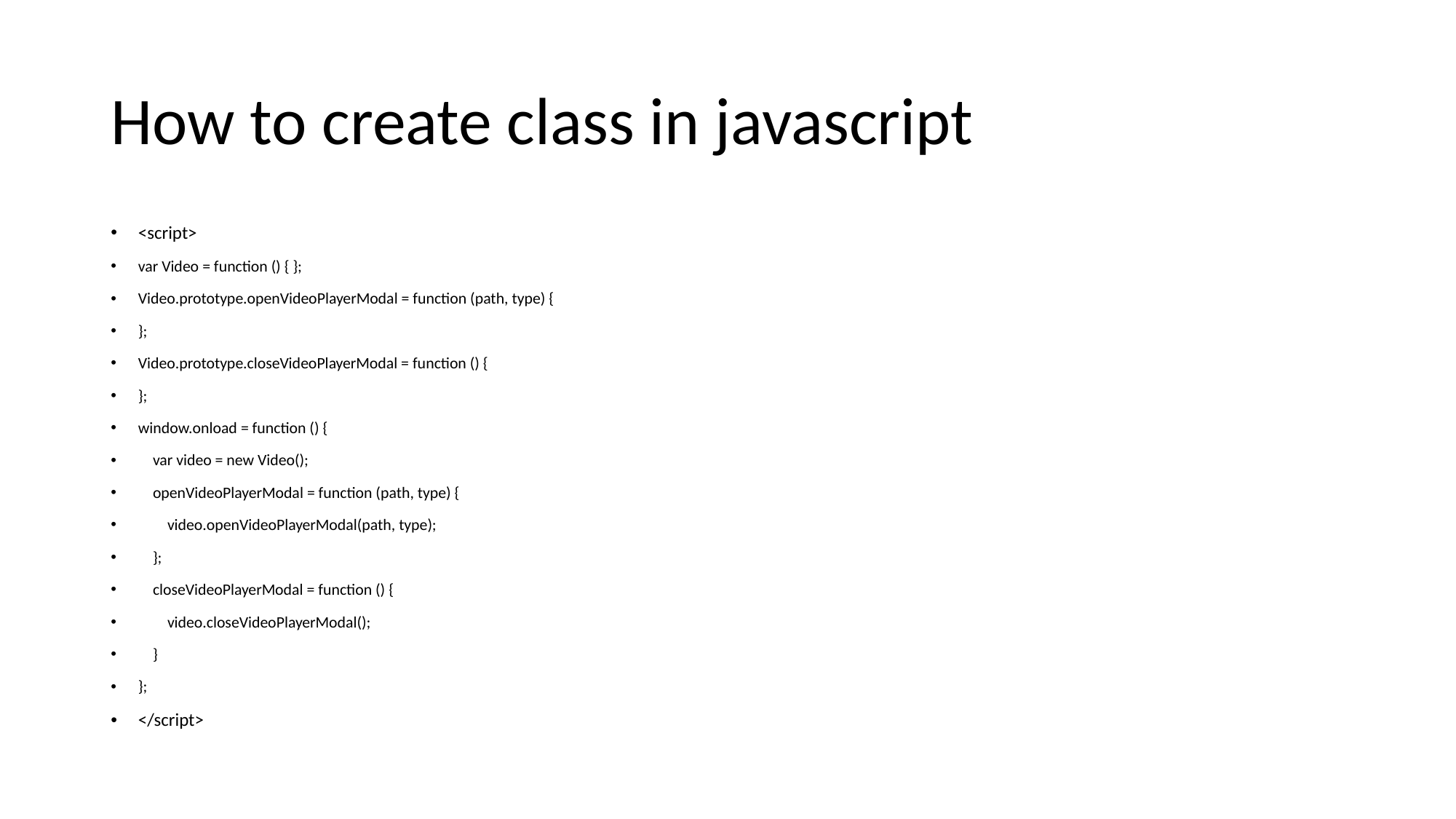

# How to create class in javascript
<script>
var Video = function () { };
Video.prototype.openVideoPlayerModal = function (path, type) {
};
Video.prototype.closeVideoPlayerModal = function () {
};
window.onload = function () {
    var video = new Video();
    openVideoPlayerModal = function (path, type) {
        video.openVideoPlayerModal(path, type);
    };
    closeVideoPlayerModal = function () {
        video.closeVideoPlayerModal();
    }
};
</script>